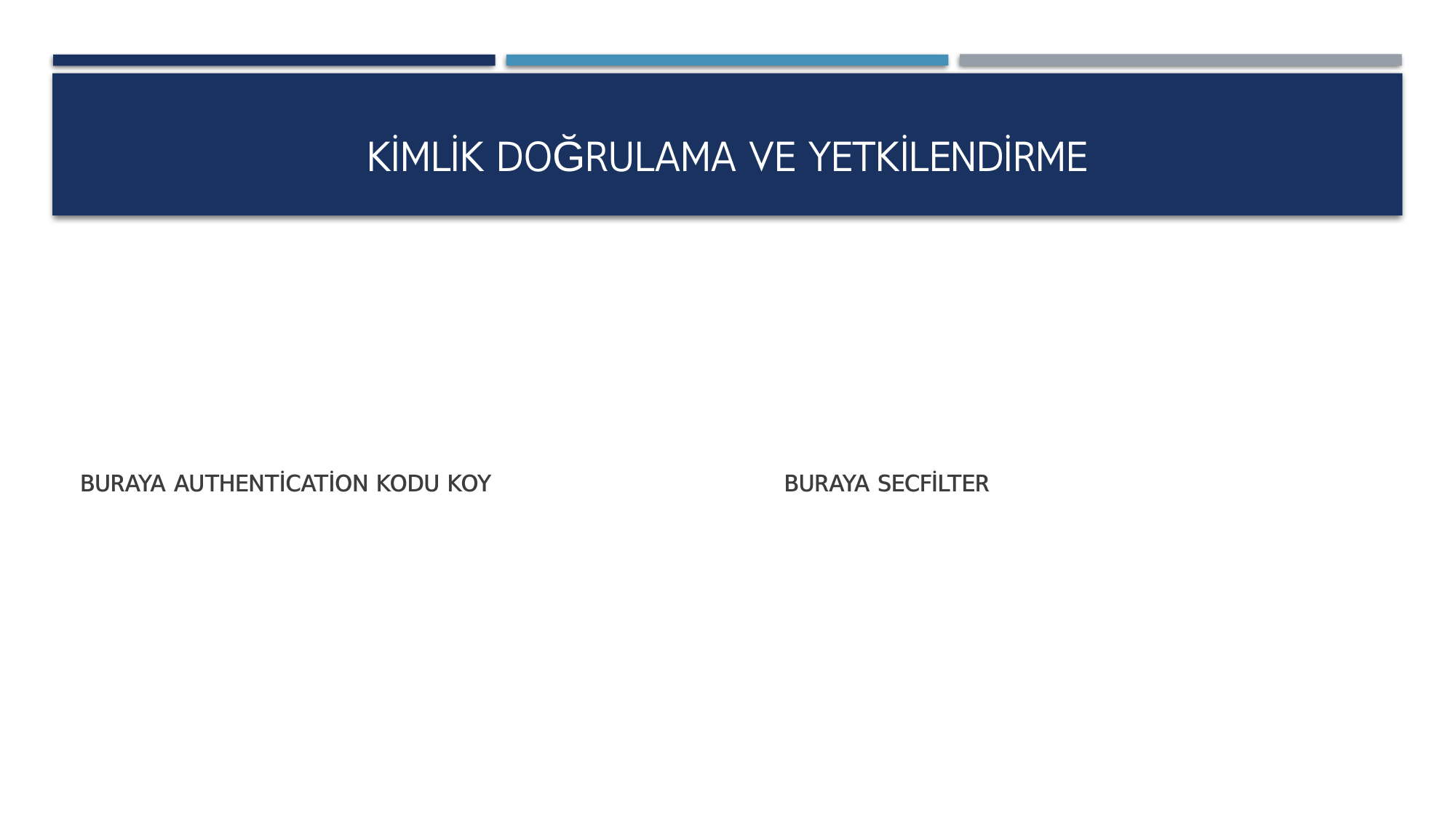

# Kİmlİk Doğrulama ve Yetkİlendİrme
BURAYA SECFİLTER
BURAYA AUTHENTİCATİON KODU KOY